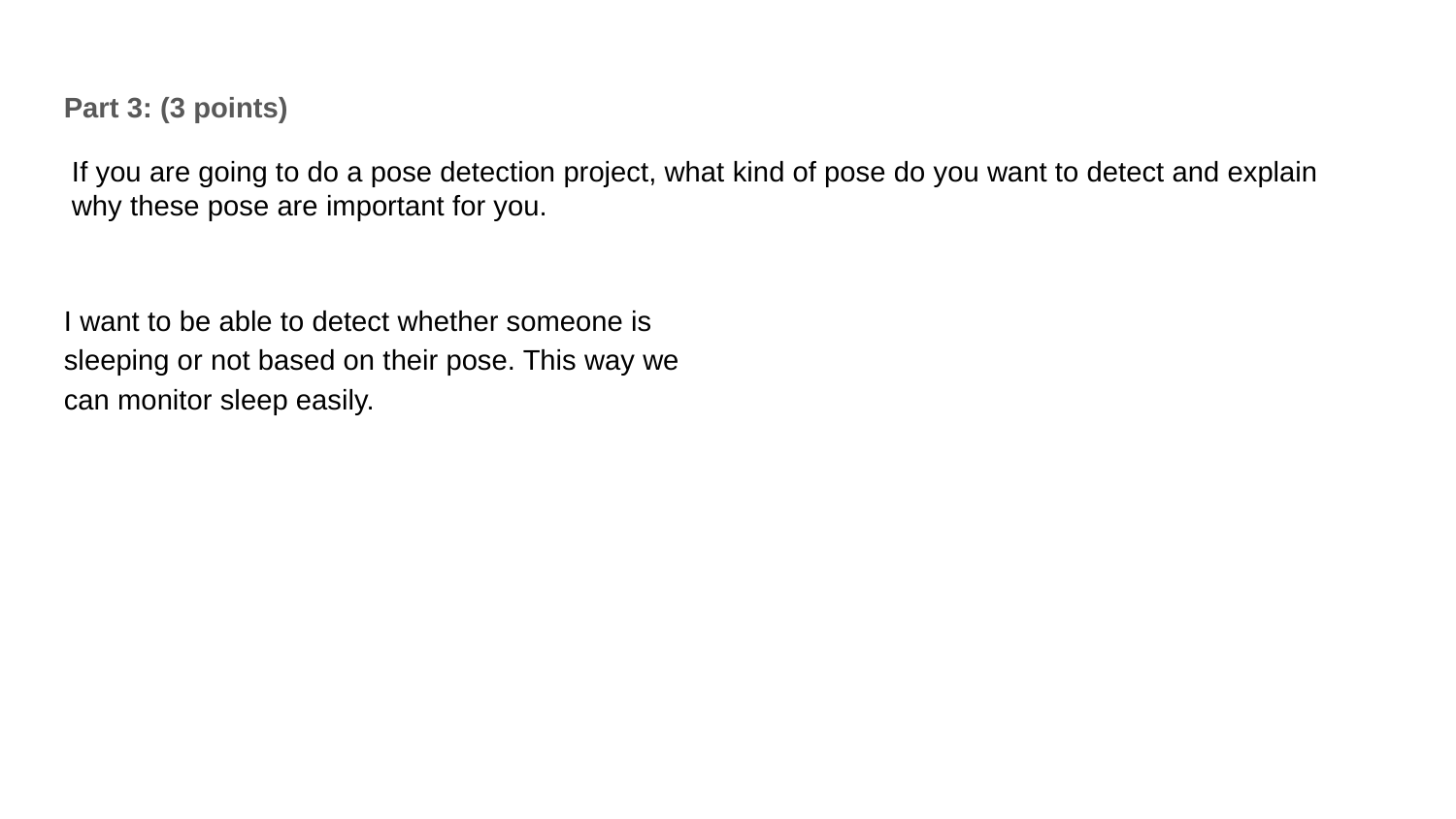

Part 3: (3 points)

I want to be able to detect whether someone is sleeping or not based on their pose. This way we can monitor sleep easily.

If you are going to do a pose detection project, what kind of pose do you want to detect and explain why these pose are important for you.